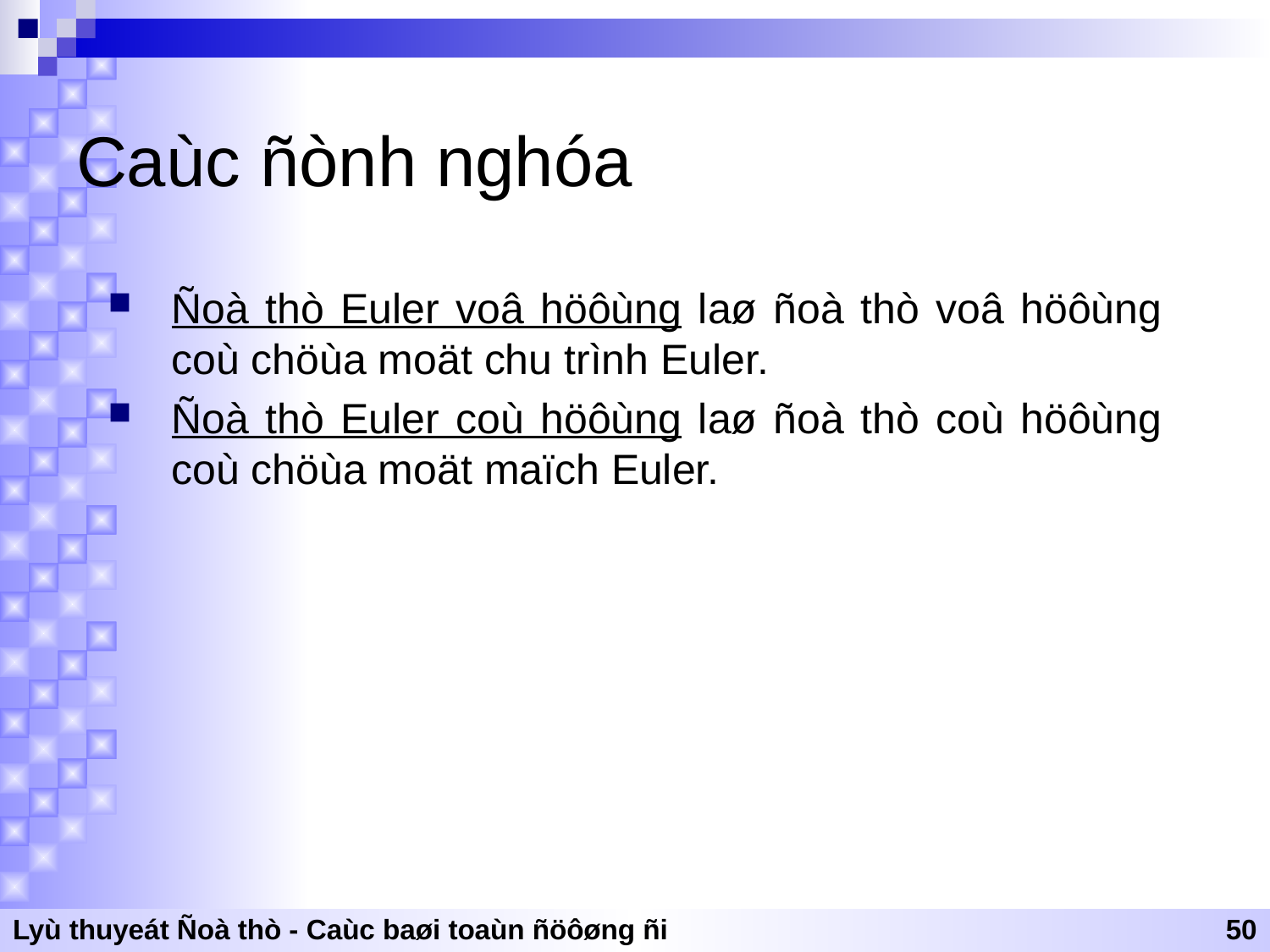

# Caùc ñònh nghóa
Ñoà thò Euler voâ höôùng laø ñoà thò voâ höôùng coù chöùa moät chu trình Euler.
Ñoà thò Euler coù höôùng laø ñoà thò coù höôùng coù chöùa moät maïch Euler.
Lyù thuyeát Ñoà thò - Caùc baøi toaùn ñöôøng ñi
50